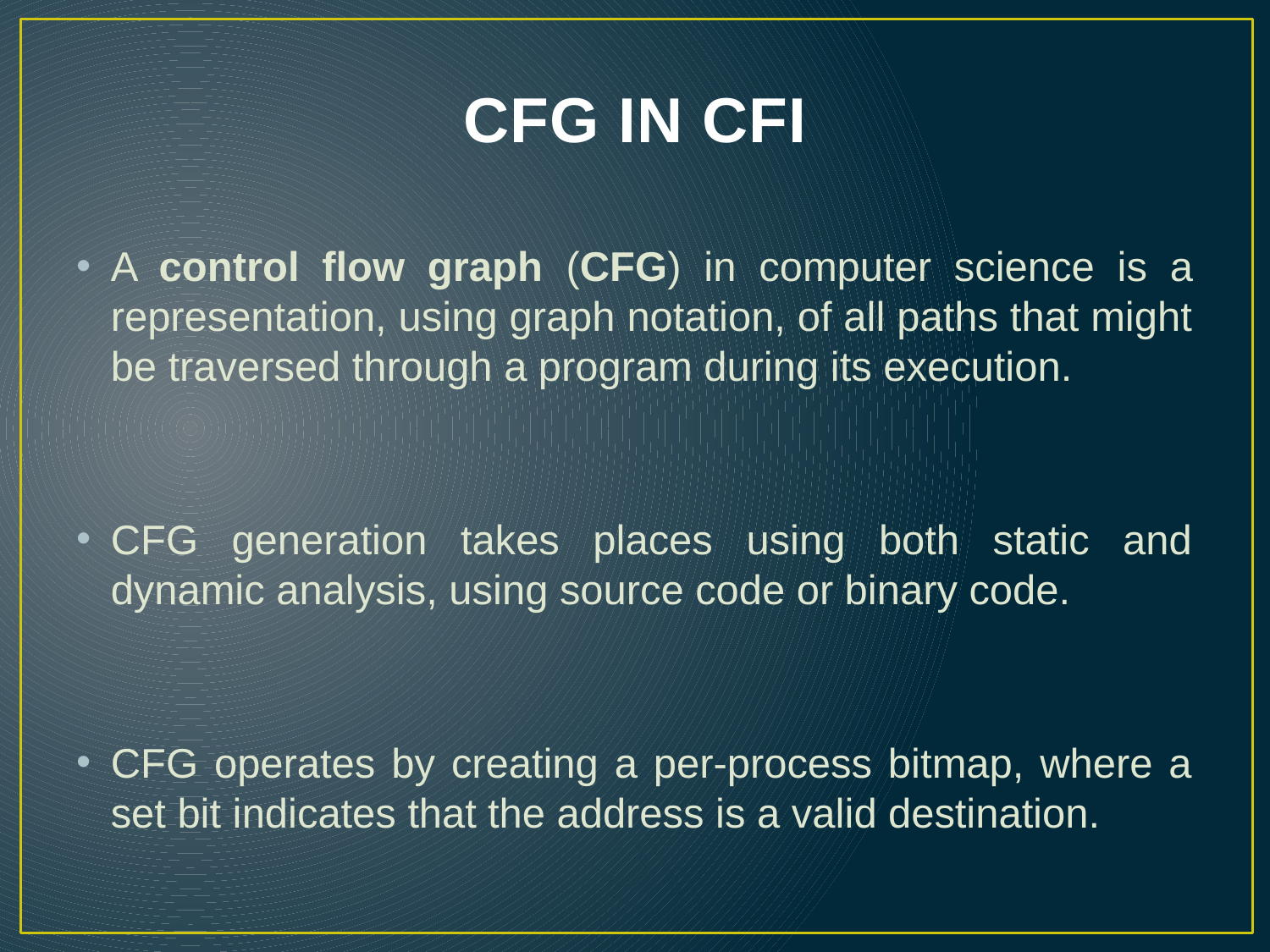

# CFG IN CFI

A control flow graph (CFG) in computer science is a representation, using graph notation, of all paths that might be traversed through a program during its execution.

CFG generation takes places using both static and dynamic analysis, using source code or binary code.

CFG operates by creating a per-process bitmap, where a set bit indicates that the address is a valid destination.